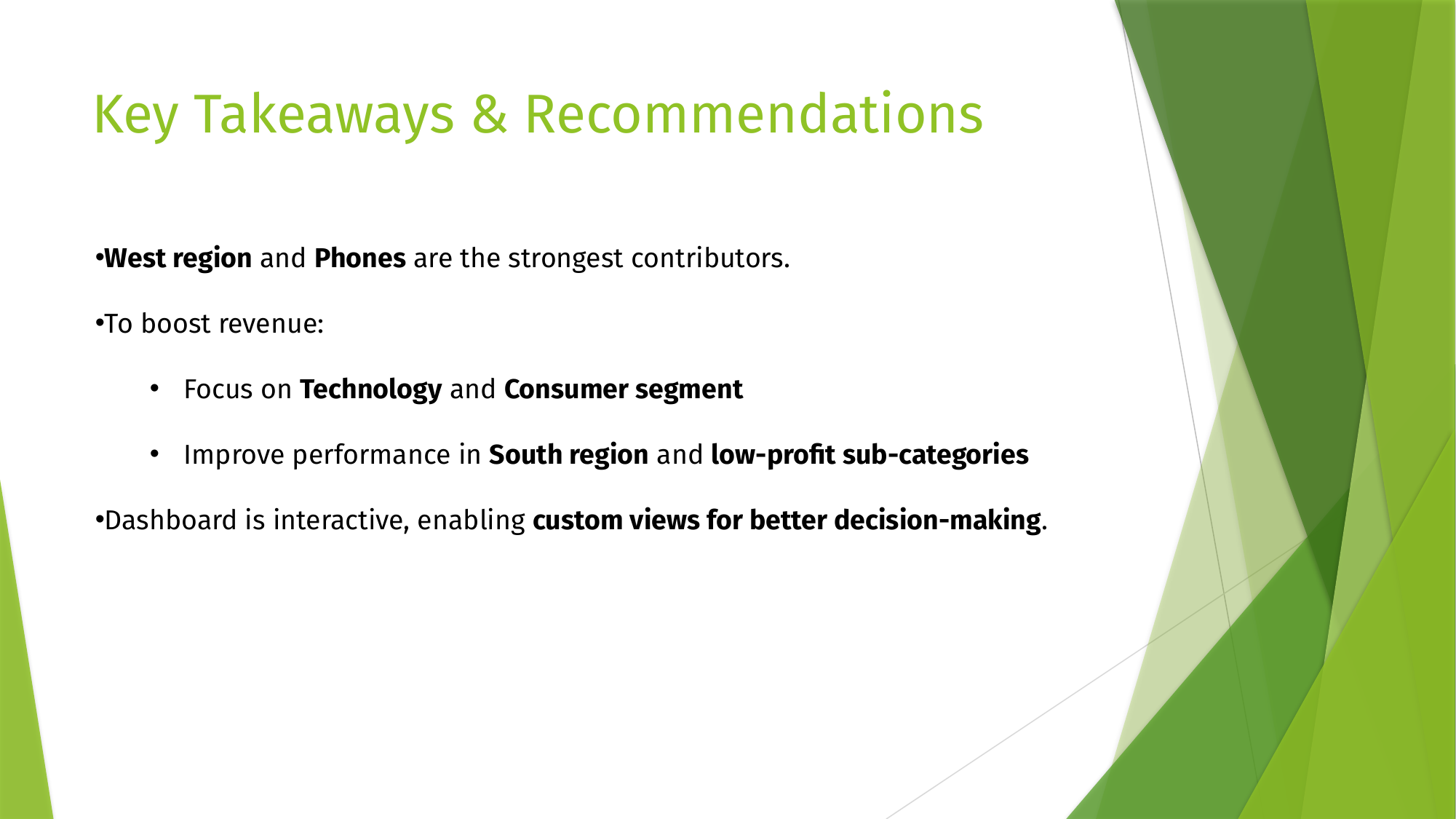

# Key Takeaways & Recommendations
West region and Phones are the strongest contributors.
To boost revenue:
Focus on Technology and Consumer segment
Improve performance in South region and low-profit sub-categories
Dashboard is interactive, enabling custom views for better decision-making.